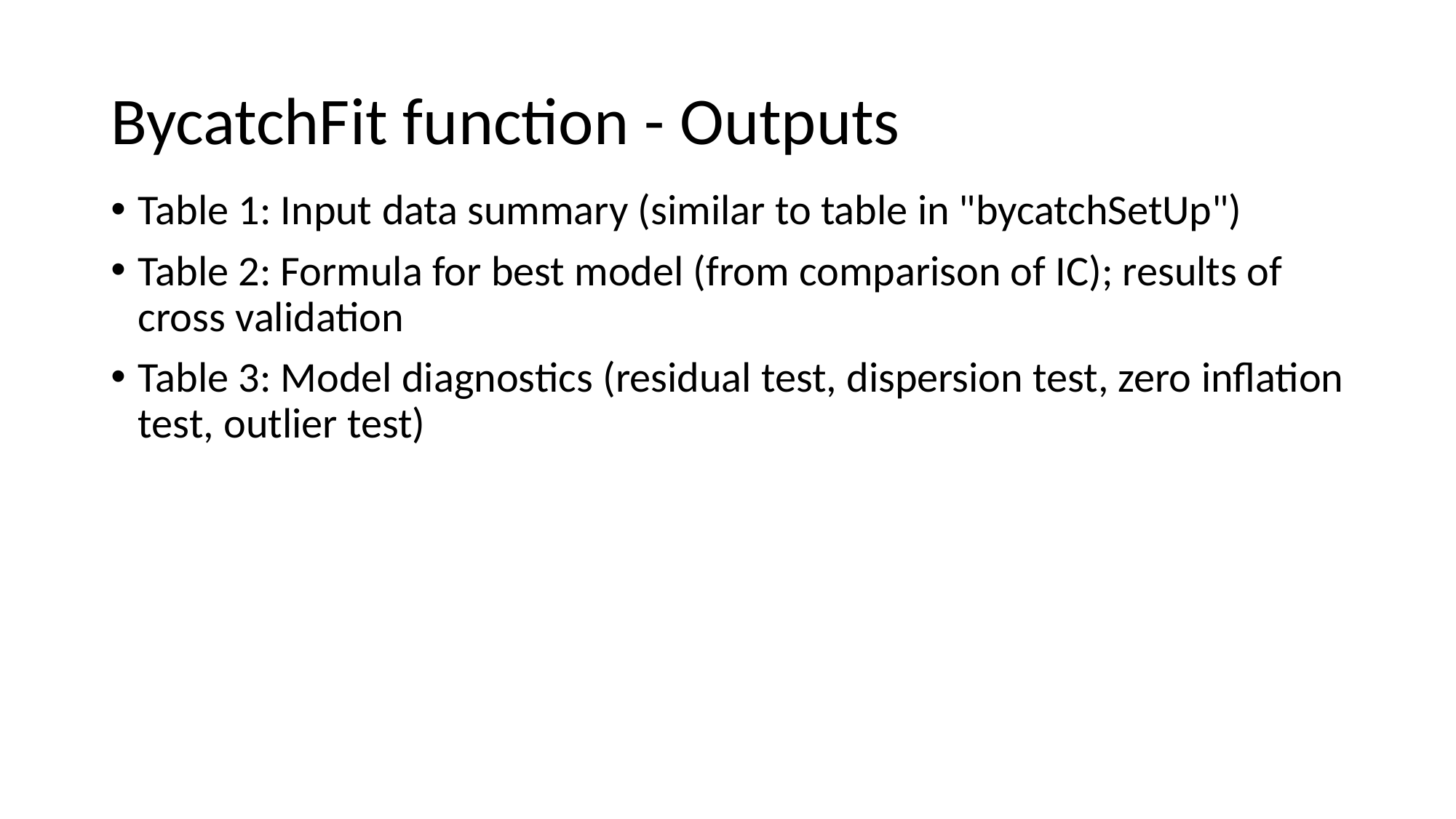

# BycatchFit function - Outputs
Table 1: Input data summary (similar to table in "bycatchSetUp")
Table 2: Formula for best model (from comparison of IC); results of cross validation
Table 3: Model diagnostics (residual test, dispersion test, zero inflation test, outlier test)